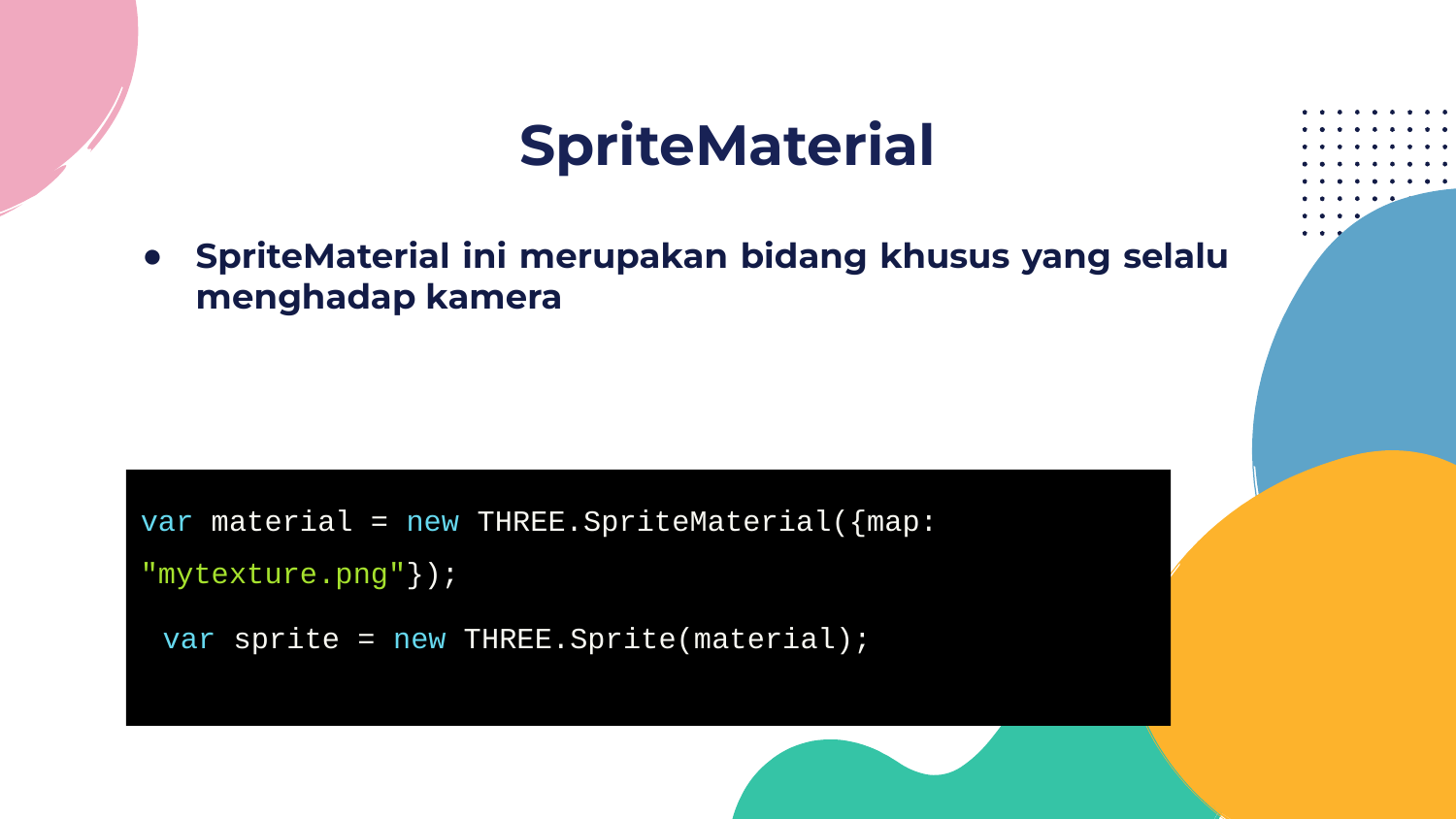

# SpriteMaterial
SpriteMaterial ini merupakan bidang khusus yang selalu menghadap kamera

var material = new THREE.SpriteMaterial({map: "mytexture.png"});
var sprite = new THREE.Sprite(material);